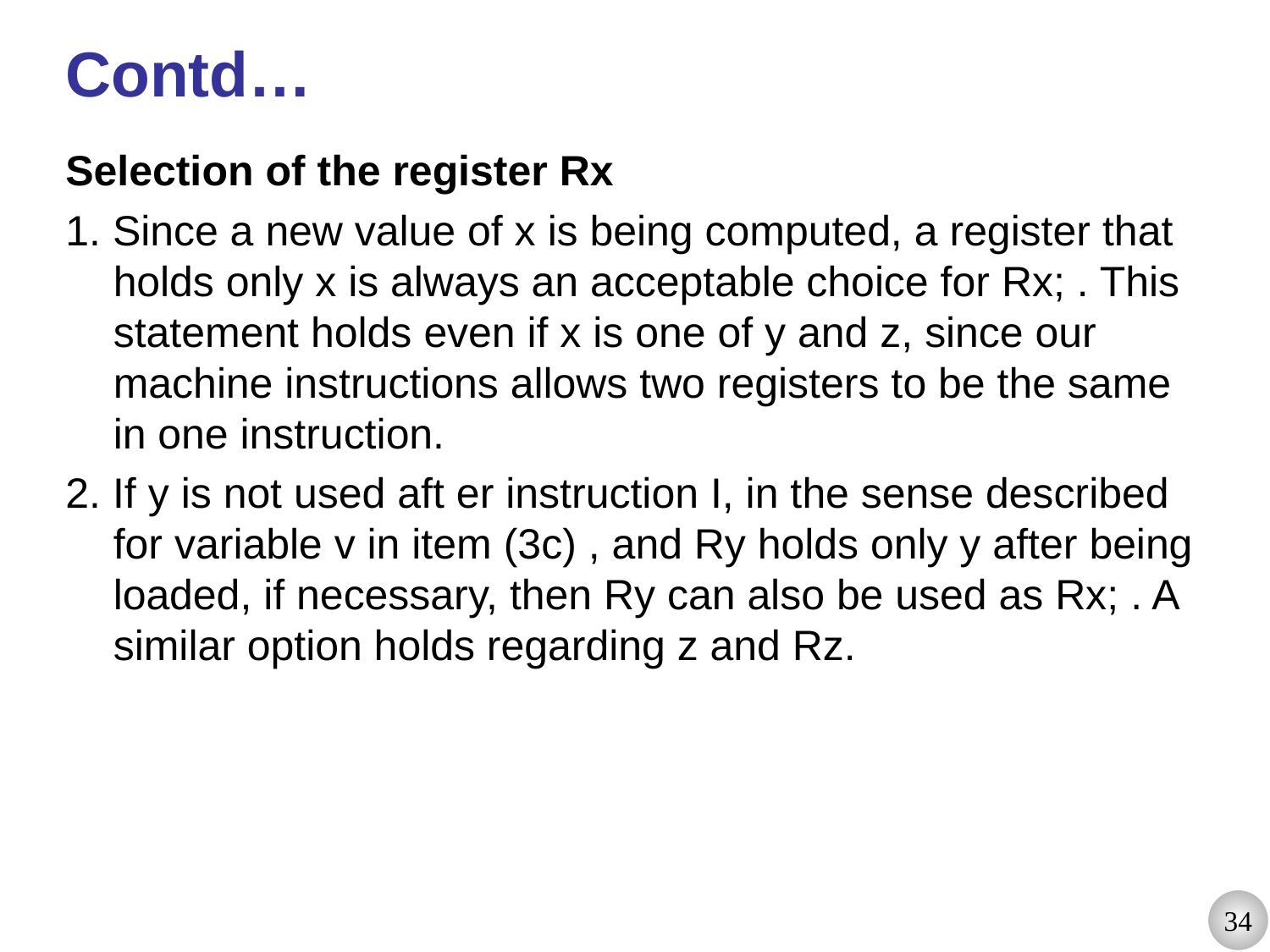

# Contd…
Selection of the register Rx
1. Since a new value of x is being computed, a register that holds only x is always an acceptable choice for Rx; . This statement holds even if x is one of y and z, since our machine instructions allows two registers to be the same in one instruction.
2. If y is not used aft er instruction I, in the sense described for variable v in item (3c) , and Ry holds only y after being loaded, if necessary, then Ry can also be used as Rx; . A similar option holds regarding z and Rz.